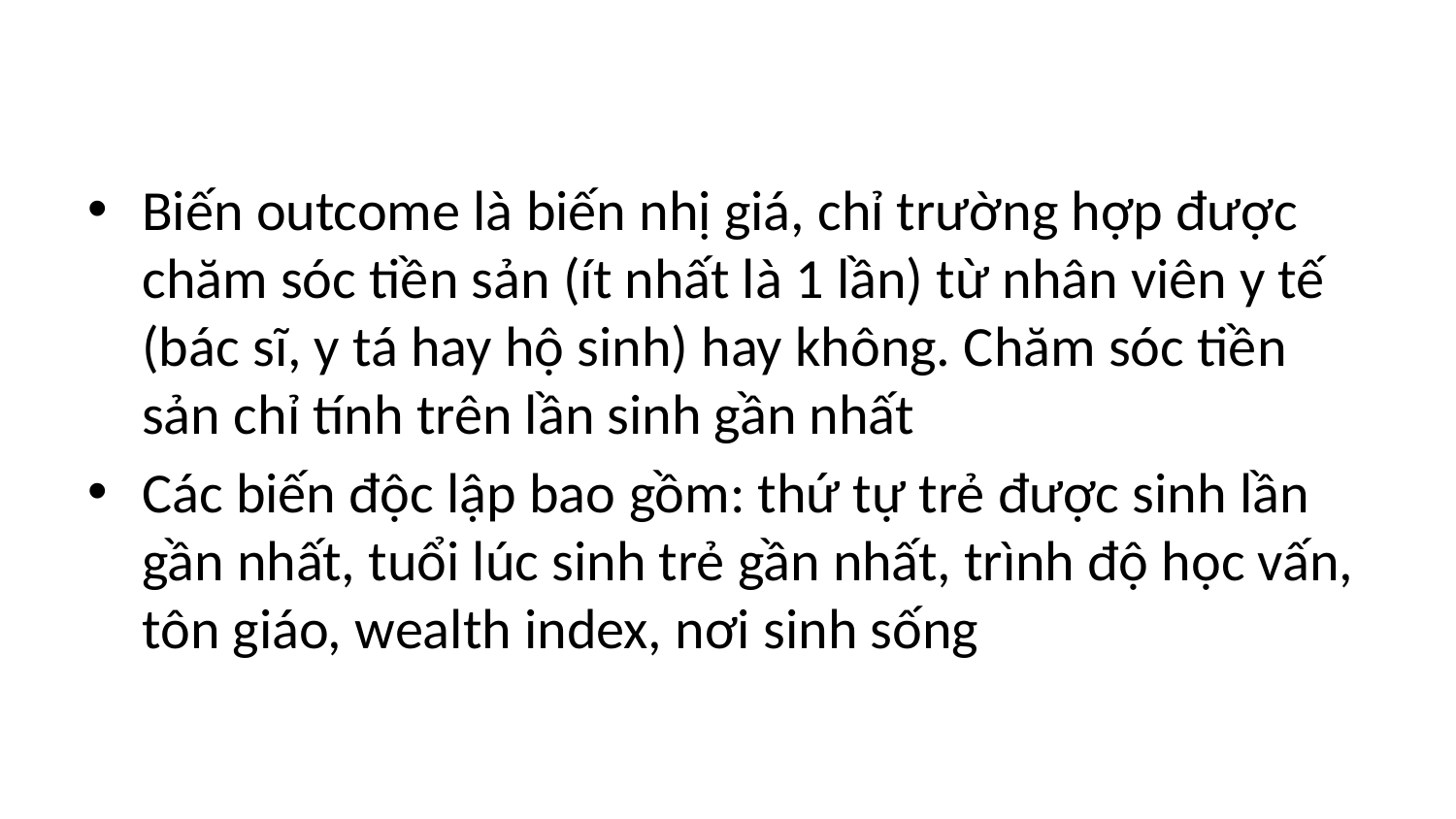

#
Biến outcome là biến nhị giá, chỉ trường hợp được chăm sóc tiền sản (ít nhất là 1 lần) từ nhân viên y tế (bác sĩ, y tá hay hộ sinh) hay không. Chăm sóc tiền sản chỉ tính trên lần sinh gần nhất
Các biến độc lập bao gồm: thứ tự trẻ được sinh lần gần nhất, tuổi lúc sinh trẻ gần nhất, trình độ học vấn, tôn giáo, wealth index, nơi sinh sống